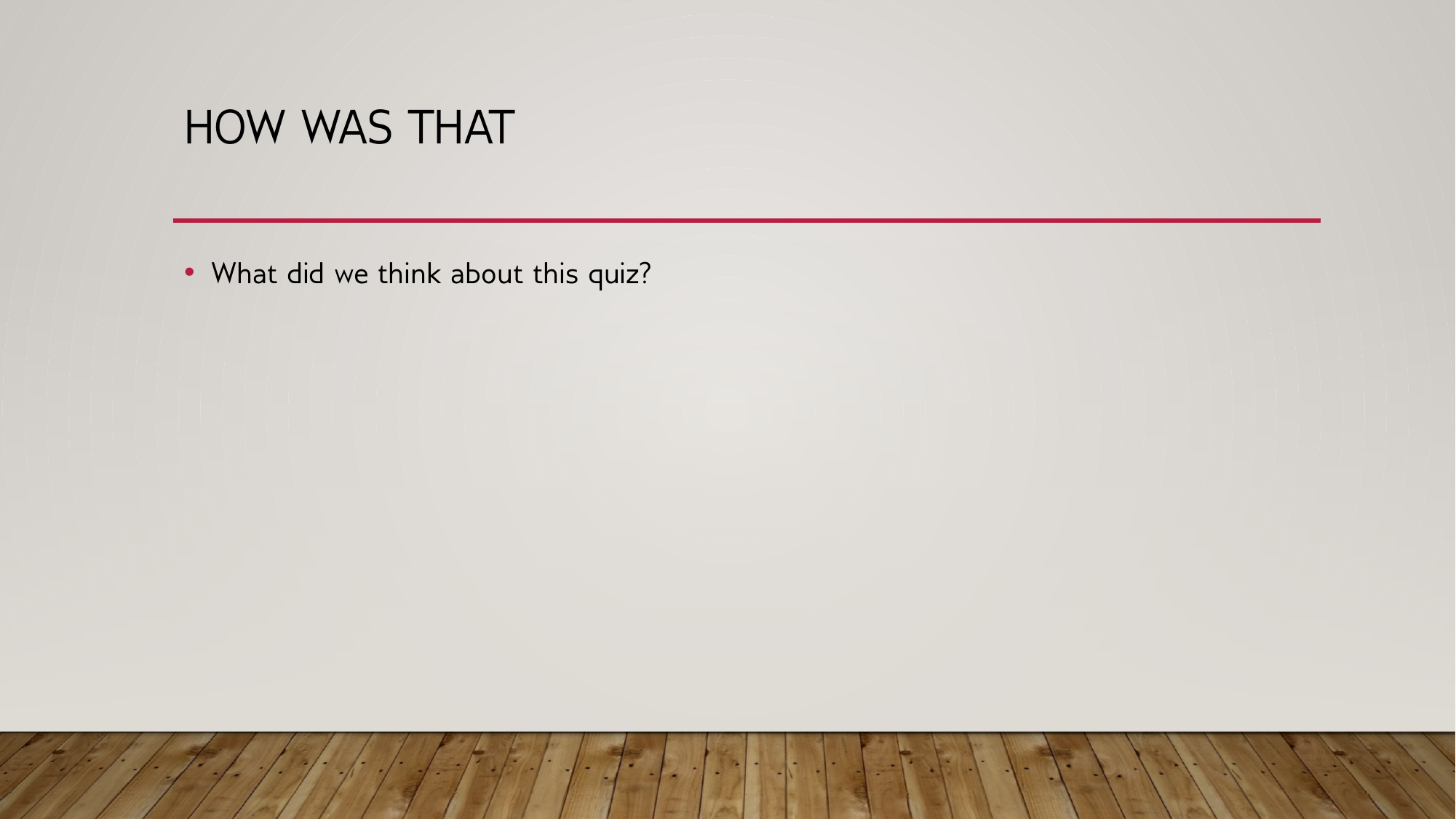

# How was that
What did we think about this quiz?